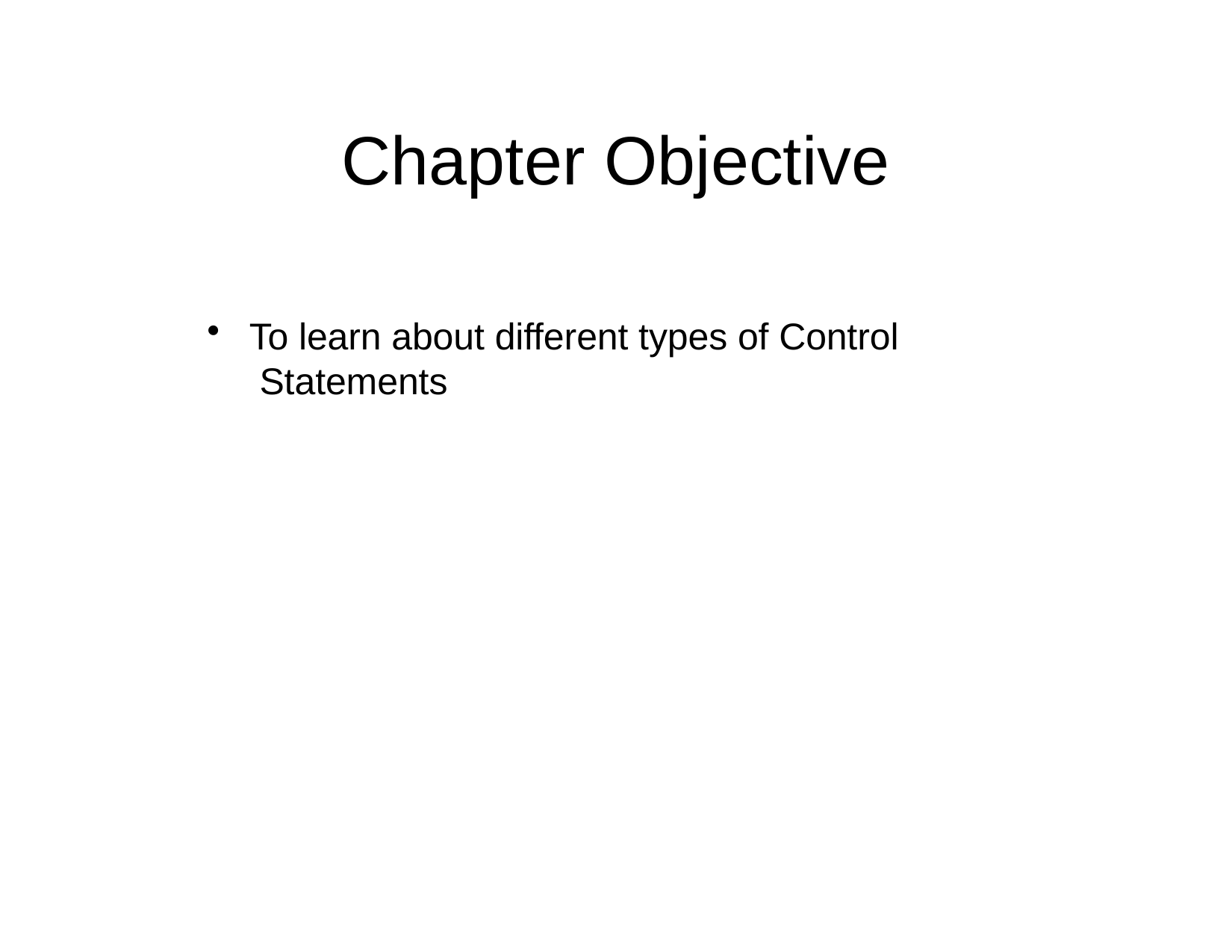

# Chapter Objective
To learn about different types of Control  Statements